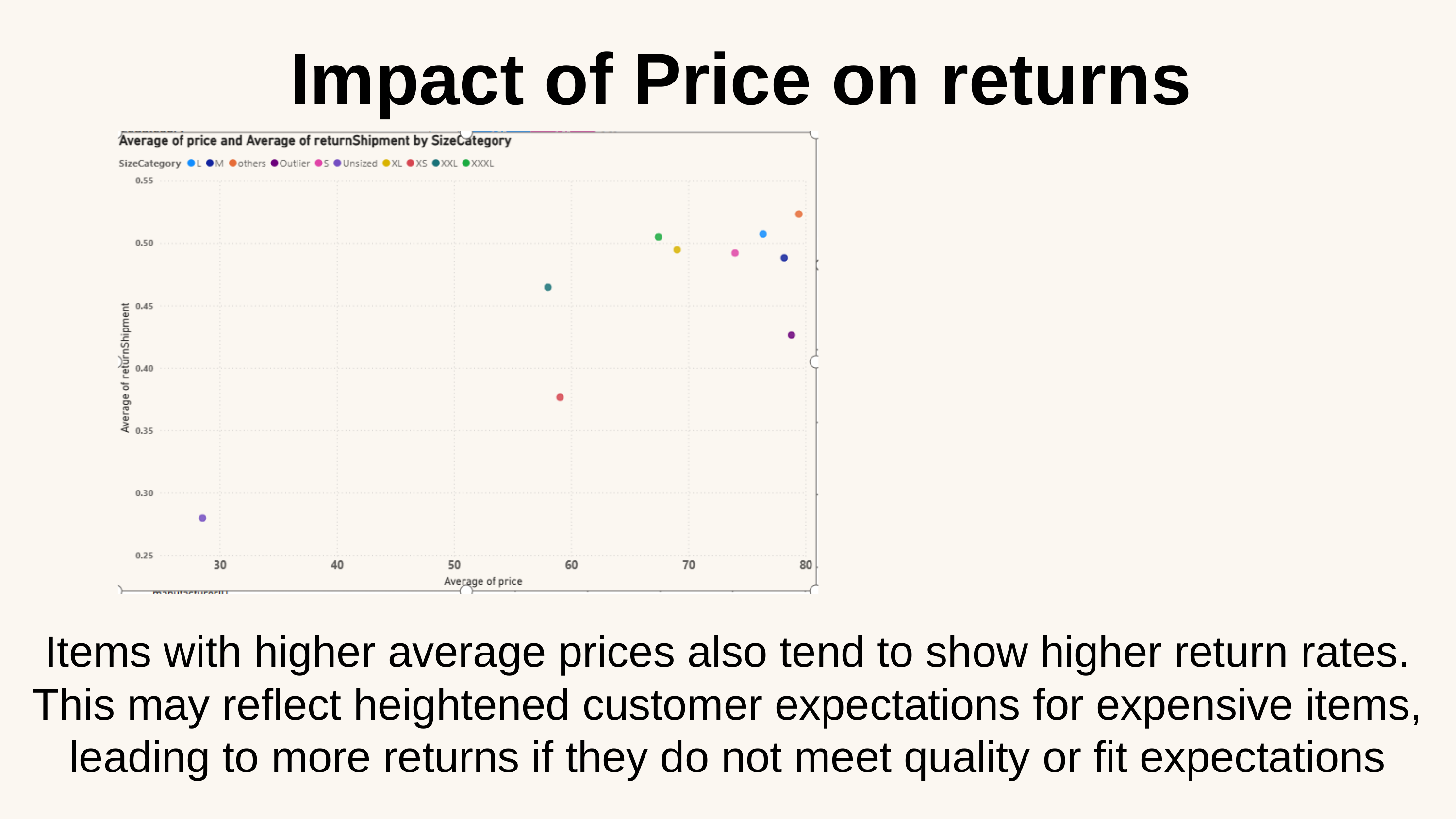

Impact of Price on returns

Items with higher average prices also tend to show higher return rates. This may reflect heightened customer expectations for expensive items, leading to more returns if they do not meet quality or fit expectations